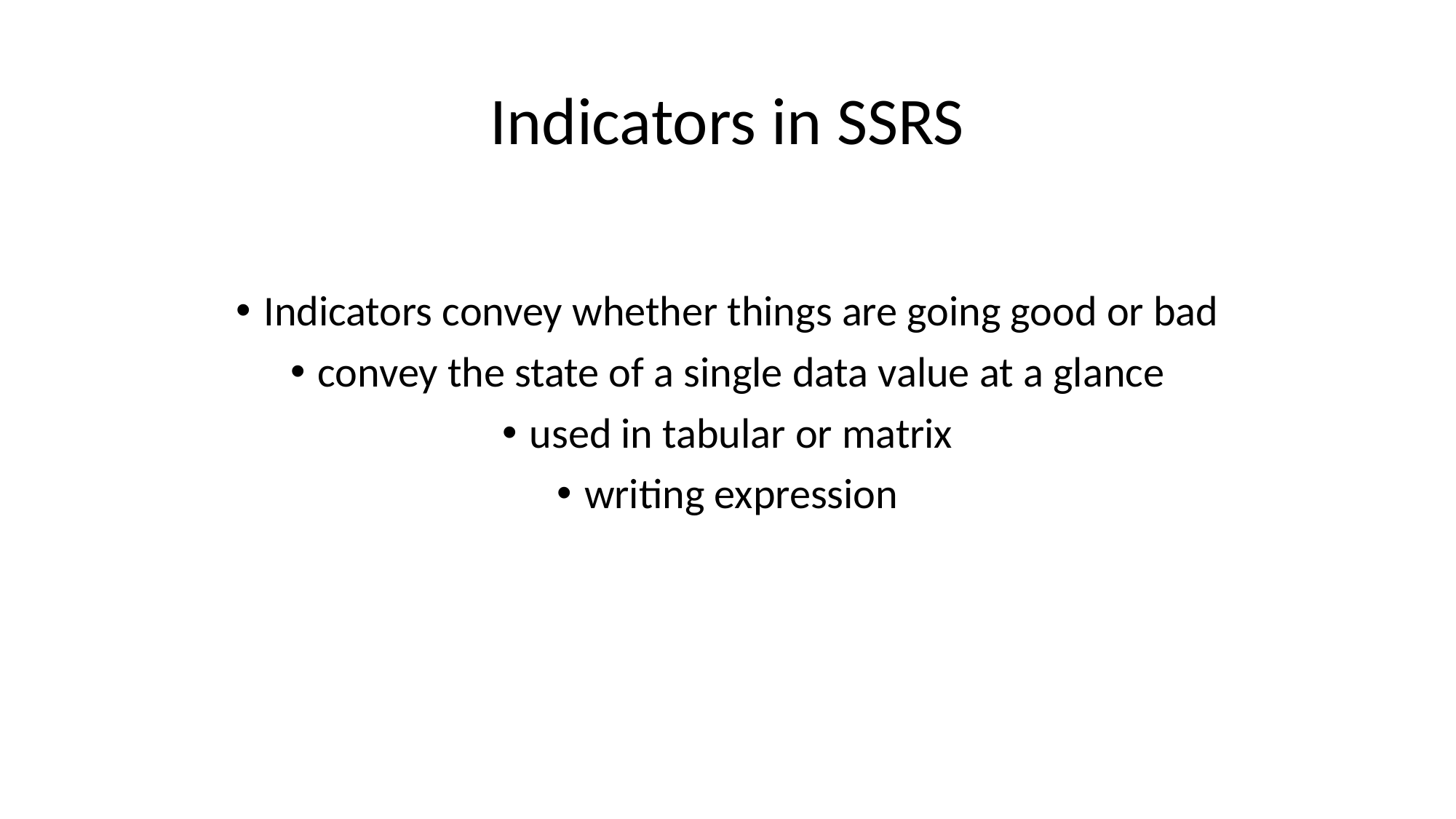

# Indicators in SSRS

Indicators convey whether things are going good or bad
convey the state of a single data value at a glance
used in tabular or matrix
writing expression